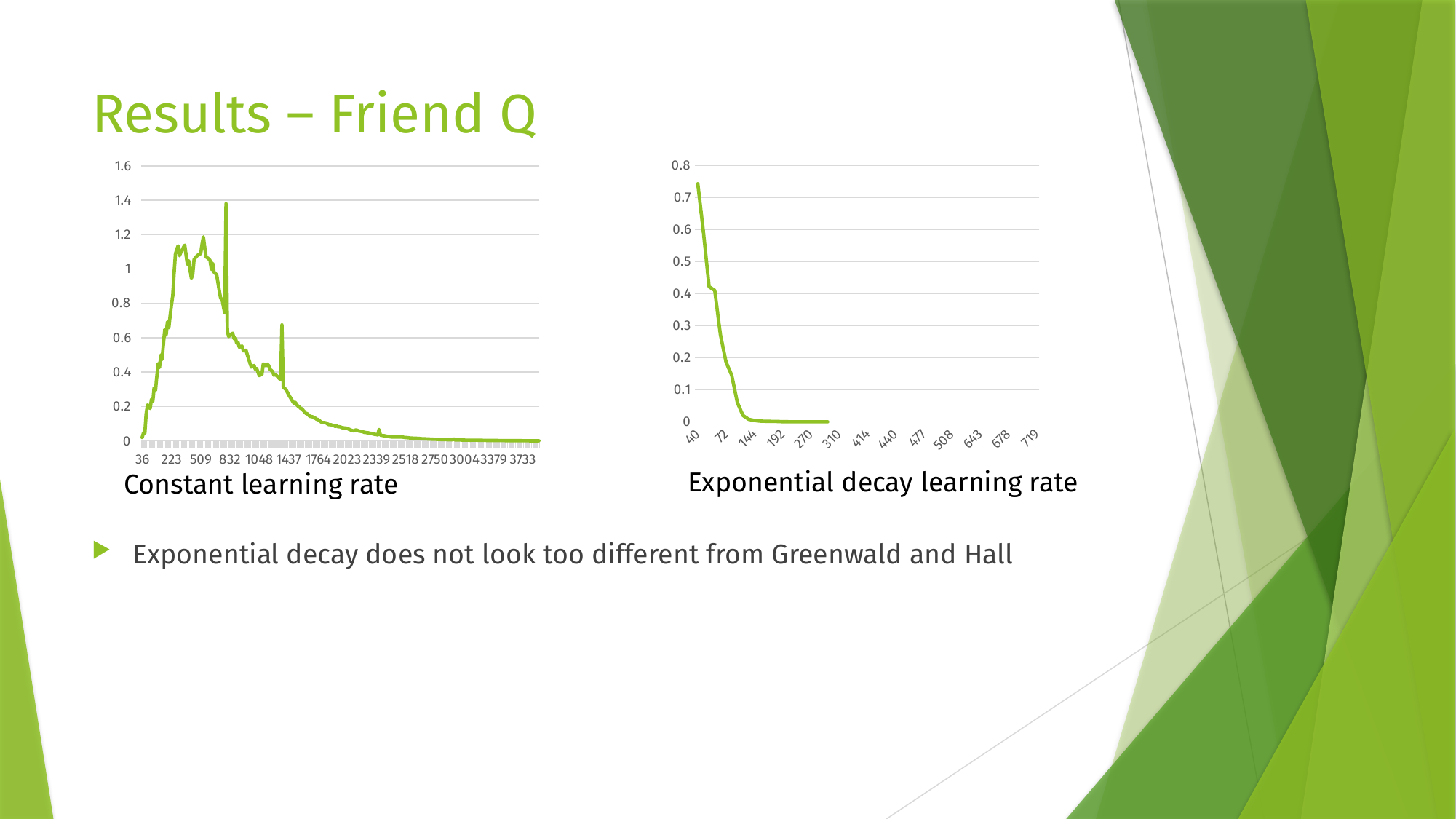

# Results – Friend Q

[unsupported chart]

### Chart

| Category |  |
|---|---|
| 36 | 0.01974375 |
| 41 | 0.0466509375 |
| 60 | 0.0443183906249999 |
| 66 | 0.15657681411123 |
| 71 | 0.208799712668759 |
| 76 | 0.198359727035321 |
| 79 | 0.188441740683555 |
| 86 | 0.242785937816116 |
| 98 | 0.23064664092531 |
| 109 | 0.308563601035784 |
| 110 | 0.293135420983995 |
| 120 | 0.37308401035261 |
| 123 | 0.448761184752003 |
| 127 | 0.426323125514403 |
| 136 | 0.498855243803949 |
| 171 | 0.473912481613751 |
| 177 | 0.566445798728543 |
| 184 | 0.648541002927822 |
| 199 | 0.616113952781431 |
| 204 | 0.692873015527744 |
| 215 | 0.658229364751358 |
| 216 | 0.727504418879906 |
| 223 | 0.790741128092364 |
| 226 | 0.845835405336377 |
| 248 | 0.978848180653646 |
| 325 | 1.0881181240106 |
| 331 | 1.11380495192826 |
| 337 | 1.13420280174413 |
| 342 | 1.07749266165693 |
| 357 | 1.09590172111575 |
| 364 | 1.10977614297455 |
| 368 | 1.12541251607664 |
| 394 | 1.13848091073515 |
| 402 | 1.0815568651984 |
| 416 | 1.02747902193847 |
| 420 | 1.04821564479676 |
| 425 | 0.99580486255693 |
| 436 | 0.946014619429085 |
| 439 | 0.969889788337379 |
| 444 | 1.05565909974437 |
| 470 | 1.06501618590768 |
| 483 | 1.07414816347866 |
| 485 | 1.08166772640167 |
| 494 | 1.08574996262368 |
| 509 | 1.09009084475462 |
| 516 | 1.14419537695248 |
| 521 | 1.18644852102081 |
| 534 | 1.12712609496977 |
| 539 | 1.07076979022129 |
| 556 | 1.06527039480165 |
| 558 | 1.05881952879579 |
| 572 | 1.05035057340352 |
| 591 | 0.997833044733347 |
| 608 | 1.03335203358215 |
| 620 | 0.981684431903048 |
| 665 | 0.974240435029528 |
| 684 | 0.965447562077635 |
| 686 | 0.917175183973753 |
| 722 | 0.871316424775066 |
| 726 | 0.827750603536316 |
| 743 | 0.825264354303229 |
| 761 | 0.784001136588067 |
| 773 | 0.744801079758666 |
| 791 | 1.37974400025292 |
| 799 | 0.638573825758086 |
| 808 | 0.606645134470177 |
| 832 | 0.615042775227195 |
| 838 | 0.621484374150192 |
| 840 | 0.625929489528857 |
| 844 | 0.594633015052416 |
| 864 | 0.598987968969048 |
| 876 | 0.569038570520589 |
| 881 | 0.573422056756989 |
| 882 | 0.544750953919141 |
| 886 | 0.548707050247486 |
| 889 | 0.551041859799234 |
| 892 | 0.52348976680927 |
| 913 | 0.525726322658705 |
| 914 | 0.526986638695817 |
| 915 | 0.500637306761028 |
| 917 | 0.475605441422978 |
| 926 | 0.451825169351828 |
| 938 | 0.429233910884235 |
| 956 | 0.434212827753782 |
| 1012 | 0.438370423531814 |
| 1013 | 0.41645190235522 |
| 1031 | 0.42036760947338 |
| 1036 | 0.39934922899971 |
| 1048 | 0.37938176754973 |
| 1050 | 0.384076453127733 |
| 1057 | 0.387353215729078 |
| 1094 | 0.447346376121174 |
| 1150 | 0.442535128741454 |
| 1190 | 0.437285364213835 |
| 1203 | 0.446713152096975 |
| 1224 | 0.438864477357981 |
| 1228 | 0.416921253490087 |
| 1251 | 0.409889324176219 |
| 1268 | 0.402529908574592 |
| 1288 | 0.382403413145866 |
| 1306 | 0.387690111115873 |
| 1308 | 0.379609955471025 |
| 1332 | 0.371371650135728 |
| 1339 | 0.363018935132373 |
| 1355 | 0.354573062504016 |
| 1357 | 0.674829865296615 |
| 1406 | 0.312325104323178 |
| 1409 | 0.305494073338124 |
| 1423 | 0.298565332690756 |
| 1425 | 0.283637066056229 |
| 1437 | 0.269455212753413 |
| 1442 | 0.255982452115745 |
| 1447 | 0.24318332950996 |
| 1464 | 0.231024163034462 |
| 1465 | 0.219472954882732 |
| 1476 | 0.22396600032988 |
| 1497 | 0.212767700313392 |
| 1502 | 0.202129315297725 |
| 1525 | 0.199183701096274 |
| 1533 | 0.189224516041463 |
| 1549 | 0.186570157927533 |
| 1594 | 0.177241650031163 |
| 1597 | 0.168379567529598 |
| 1599 | 0.159960589153129 |
| 1618 | 0.158431631784552 |
| 1639 | 0.150510050195336 |
| 1641 | 0.142984547685557 |
| 1642 | 0.141982181717779 |
| 1649 | 0.140722590977574 |
| 1653 | 0.133686461428695 |
| 1691 | 0.132549680785643 |
| 1747 | 0.125922196746358 |
| 1764 | 0.124897638179419 |
| 1783 | 0.118652756270449 |
| 1800 | 0.11272011845692 |
| 1801 | 0.107084112534082 |
| 1806 | 0.106739928966504 |
| 1829 | 0.10616265534621 |
| 1836 | 0.105376259265511 |
| 1860 | 0.100107446302246 |
| 1862 | 0.0951020739871211 |
| 1888 | 0.0946437771869739 |
| 1909 | 0.0939942644430402 |
| 1933 | 0.0892945512208882 |
| 1939 | 0.0887088875621344 |
| 1941 | 0.0842734431840313 |
| 1952 | 0.0872457369038386 |
| 1955 | 0.0828834500586452 |
| 1969 | 0.0820651623371588 |
| 1970 | 0.0811216288248033 |
| 1978 | 0.0770655473835546 |
| 1980 | 0.0762141293797071 |
| 2004 | 0.0752552985022134 |
| 2016 | 0.0742019595470111 |
| 2023 | 0.0730659769882038 |
| 2028 | 0.0694126781387893 |
| 2037 | 0.0659420442318463 |
| 2038 | 0.0626449420202561 |
| 2088 | 0.059512694919249 |
| 2096 | 0.0589826007504115 |
| 2160 | 0.0626606892898422 |
| 2162 | 0.0634123802272483 |
| 2172 | 0.0602417612158916 |
| 2190 | 0.057229673155092 |
| 2204 | 0.0561661356330347 |
| 2209 | 0.0550659064552121 |
| 2215 | 0.0523126111324643 |
| 2217 | 0.0496969805758311 |
| 2220 | 0.0488348052706868 |
| 2239 | 0.0479346183622482 |
| 2261 | 0.0470023631314688 |
| 2269 | 0.0446522449748982 |
| 2284 | 0.0438109207182151 |
| 2290 | 0.04162037468231 |
| 2331 | 0.0395393559481931 |
| 2333 | 0.0375623881507891 |
| 2339 | 0.0370060577801751 |
| 2340 | 0.0351557548911642 |
| 2346 | 0.0663817502923365 |
| 2368 | 0.0336608181649609 |
| 2378 | 0.0319777772567135 |
| 2384 | 0.0314555253248016 |
| 2386 | 0.029882749058558 |
| 2389 | 0.0283886116056208 |
| 2393 | 0.0269691810253505 |
| 2399 | 0.0256207219740787 |
| 2401 | 0.0243396858753754 |
| 2405 | 0.0231227015815989 |
| 2409 | 0.02298937744834 |
| 2414 | 0.022811584542822 |
| 2419 | 0.0225940974842302 |
| 2434 | 0.0223413354600978 |
| 2444 | 0.0220573787297695 |
| 2474 | 0.0224978504560482 |
| 2482 | 0.0220872538426277 |
| 2490 | 0.0229185513606751 |
| 2491 | 0.0217726237926427 |
| 2500 | 0.0206839926030113 |
| 2518 | 0.0196497929728565 |
| 2520 | 0.0192491125198444 |
| 2525 | 0.0182866568938493 |
| 2534 | 0.0173723240491483 |
| 2565 | 0.0165037078466951 |
| 2567 | 0.0162312445241923 |
| 2574 | 0.01594477143162 |
| 2606 | 0.0156463811505176 |
| 2611 | 0.0153379679689464 |
| 2612 | 0.0145710695704934 |
| 2618 | 0.0142927266741281 |
| 2642 | 0.0135780903404167 |
| 2658 | 0.0128991858234002 |
| 2663 | 0.0122542265322351 |
| 2686 | 0.0120692309314875 |
| 2697 | 0.0118721008690982 |
| 2702 | 0.0116645107356134 |
| 2720 | 0.0110812851988271 |
| 2728 | 0.0108939392890619 |
| 2744 | 0.010349242324608 |
| 2745 | 0.0101801662297447 |
| 2746 | 0.00967115791824824 |
| 2750 | 0.00951856674264206 |
| 2753 | 0.00935705678979559 |
| 2754 | 0.00918790141537329 |
| 2756 | 0.00872850634461031 |
| 2757 | 0.00829208102737766 |
| 2781 | 0.00816123956782632 |
| 2796 | 0.00802275605335012 |
| 2807 | 0.00762161825068119 |
| 2826 | 0.00749664013825679 |
| 2848 | 0.00736510844625115 |
| 2874 | 0.00722799183965605 |
| 2898 | 0.00686659224767538 |
| 2903 | 0.0067428477767919 |
| 2912 | 0.00661431151608837 |
| 2913 | 0.0122530120835619 |
| 2936 | 0.00567094533610657 |
| 2943 | 0.005773841802025 |
| 2952 | 0.00548514971193014 |
| 2958 | 0.00538974672033987 |
| 2978 | 0.00545158928271405 |
| 2983 | 0.00517900981857621 |
| 2989 | 0.00492005932765948 |
| 3004 | 0.00467405636126727 |
| 3006 | 0.00444035354320249 |
| 3009 | 0.00421833586604236 |
| 3023 | 0.00400741907274948 |
| 3030 | 0.00396039512703794 |
| 3075 | 0.00417792669567518 |
| 3106 | 0.00421259041674204 |
| 3115 | 0.00422177392121625 |
| 3124 | 0.00401068522515402 |
| 3180 | 0.00410034720847818 |
| 3185 | 0.0038953298480493 |
| 3195 | 0.00370056335565038 |
| 3204 | 0.00360275995386416 |
| 3214 | 0.00350548552871998 |
| 3239 | 0.00333021125229038 |
| 3241 | 0.00316370068966875 |
| 3248 | 0.00300551565518958 |
| 3287 | 0.00293396042441429 |
| 3291 | 0.00286204699524716 |
| 3306 | 0.00271894464549404 |
| 3342 | 0.00258299741321366 |
| 3378 | 0.00259238652603244 |
| 3379 | 0.00252688591784533 |
| 3382 | 0.00240054162195235 |
| 3397 | 0.00234142733913245 |
| 3413 | 0.00228222314582637 |
| 3417 | 0.00216811198853861 |
| 3422 | 0.00205970638910457 |
| 3428 | 0.00201169489912445 |
| 3435 | 0.00201294922568706 |
| 3451 | 0.00200421152645446 |
| 3493 | 0.001946538739233 |
| 3502 | 0.00184921180228059 |
| 3506 | 0.00179716211182778 |
| 3521 | 0.00170730400623142 |
| 3540 | 0.00162193880592553 |
| 3553 | 0.00157923226875311 |
| 3604 | 0.00160430392297428 |
| 3647 | 0.00155535799612493 |
| 3650 | 0.00147759009632864 |
| 3659 | 0.00140371059150368 |
| 3664 | 0.00136323089333245 |
| 3684 | 0.00132328989144525 |
| 3703 | 0.00125712539687583 |
| 3733 | 0.00119426912702635 |
| 3763 | 0.00113455567067433 |
| 3795 | 0.00113010650737521 |
| 3804 | 0.00107360118201427 |
| 3805 | 0.00101992112290361 |
| 3847 | 0.000993120690338855 |
| 3866 | 0.00094346465581907 |
| 3926 | 0.000941113829213691 |
| 3927 | 0.000914802869104391 |
| 3928 | 0.000888770220427659 |
| 3937 | 0.000844331709416223 |
| 3950 | 0.000802115123946123 |
| 3976 | 0.000762009367747396 |
Exponential decay learning rate
Constant learning rate
Exponential decay does not look too different from Greenwald and Hall